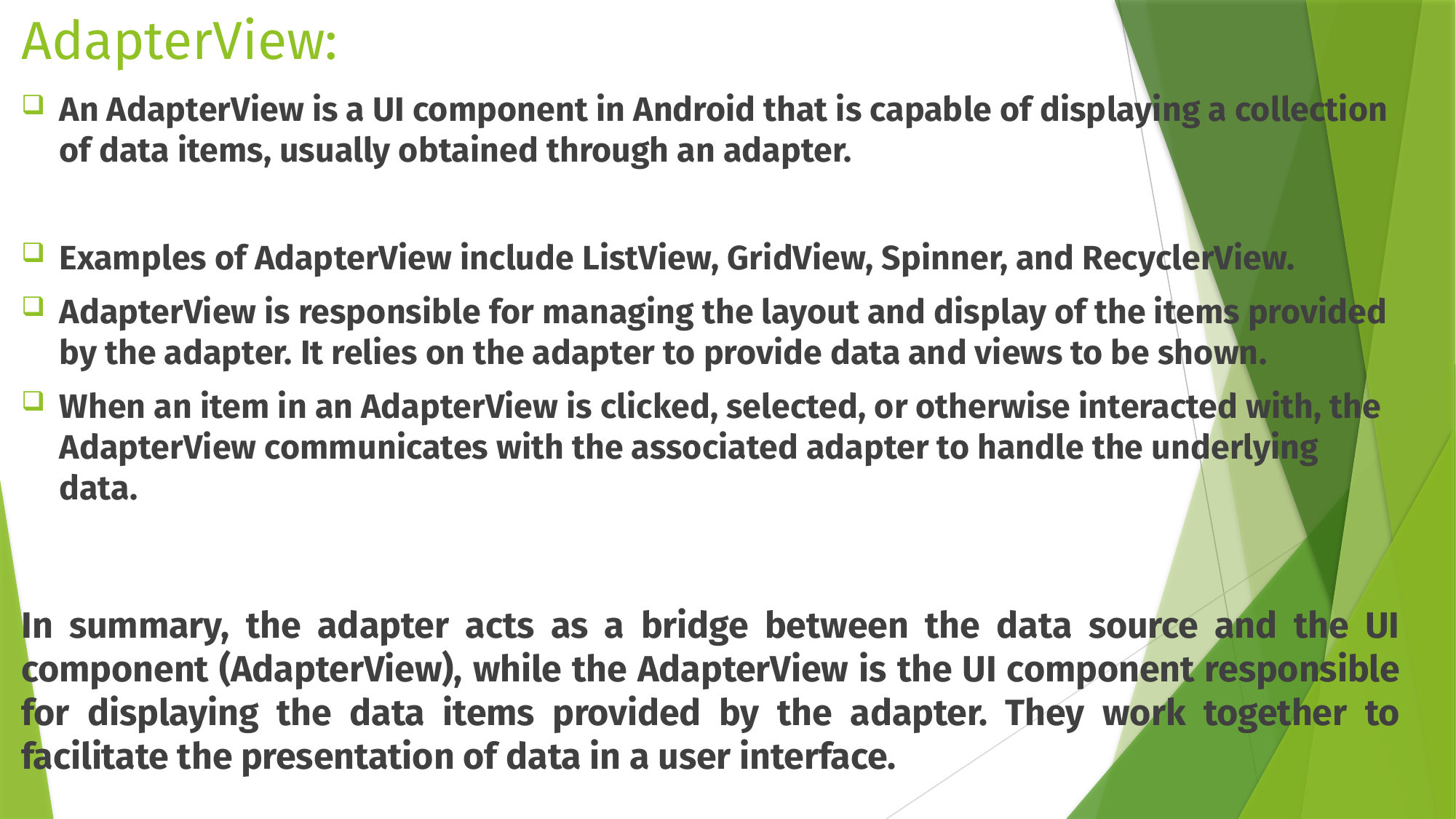

# AdapterView:
An AdapterView is a UI component in Android that is capable of displaying a collection of data items, usually obtained through an adapter.

Examples of AdapterView include ListView, GridView, Spinner, and RecyclerView.
AdapterView is responsible for managing the layout and display of the items provided by the adapter. It relies on the adapter to provide data and views to be shown.
When an item in an AdapterView is clicked, selected, or otherwise interacted with, the AdapterView communicates with the associated adapter to handle the underlying data.

In summary, the adapter acts as a bridge between the data source and the UI component (AdapterView), while the AdapterView is the UI component responsible for displaying the data items provided by the adapter. They work together to facilitate the presentation of data in a user interface.